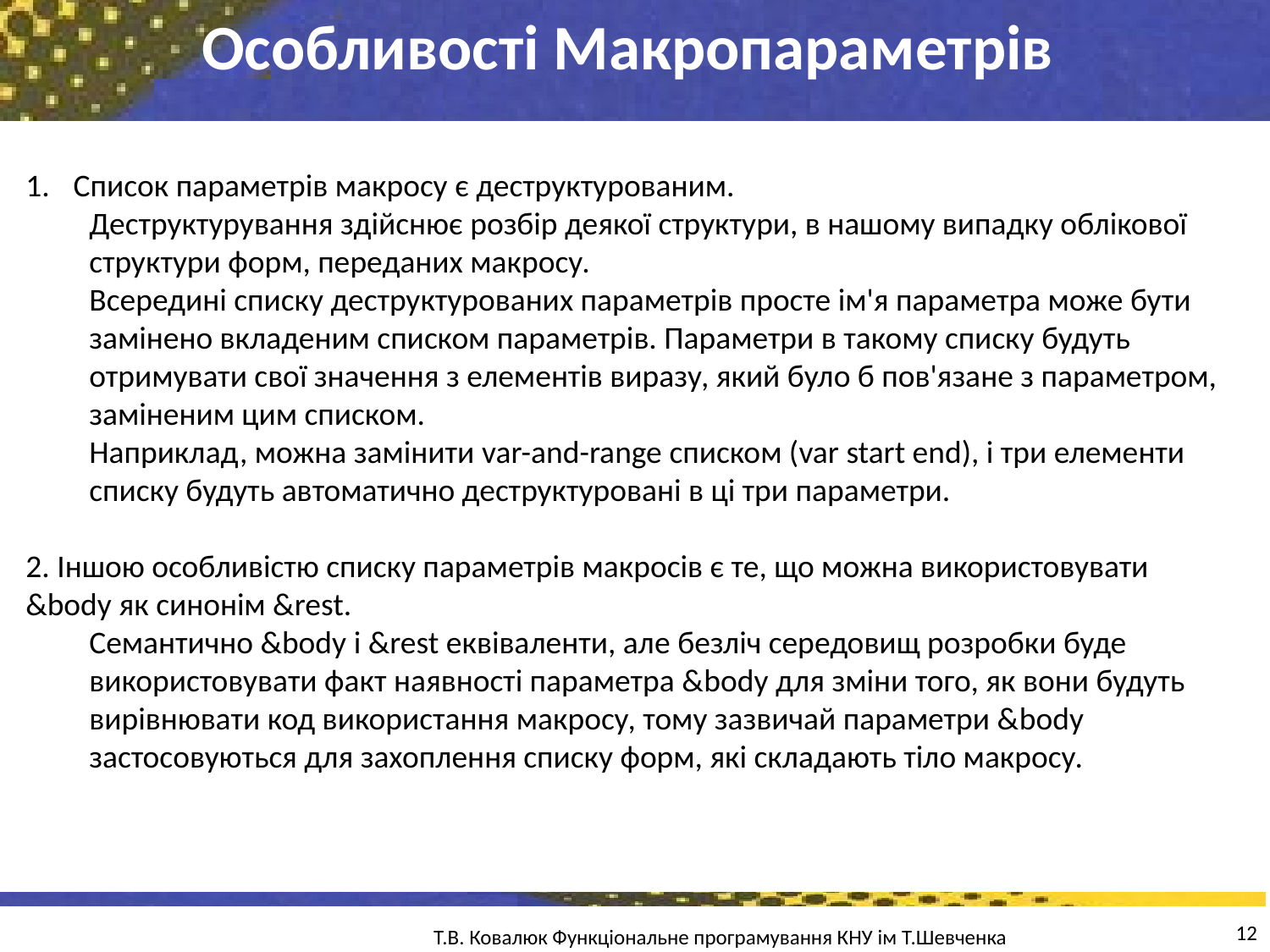

Особливості Макропараметрів
Список параметрів макросу є деструктурованим.
Деструктурування здійснює розбір деякої структури, в нашому випадку облікової структури форм, переданих макросу.
Всередині списку деструктурованих параметрів просте ім'я параметра може бути замінено вкладеним списком параметрів. Параметри в такому списку будуть отримувати свої значення з елементів виразу, який було б пов'язане з параметром, заміненим цим списком.
Наприклад, можна замінити var-and-range списком (var start end), і три елементи списку будуть автоматично деструктуровані в ці три параметри.

2. Іншою особливістю списку параметрів макросів є те, що можна використовувати          &body як синонім &rest.
Семантично &body і &rest еквіваленти, але безліч середовищ розробки буде використовувати факт наявності параметра &body для зміни того, як вони будуть вирівнювати код використання макросу, тому зазвичай параметри &body застосовуються для захоплення списку форм, які складають тіло макросу.
12